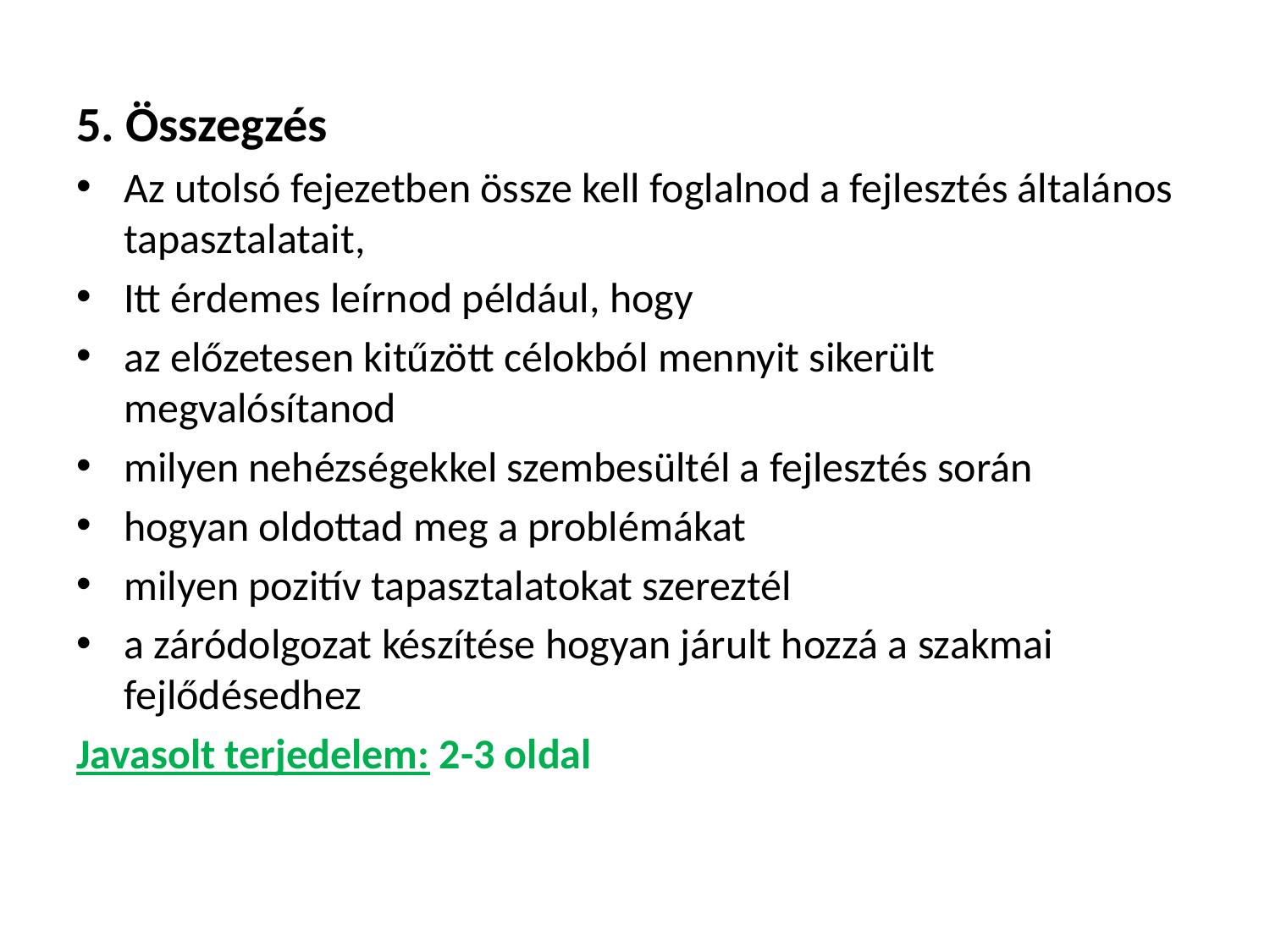

5. Összegzés
Az utolsó fejezetben össze kell foglalnod a fejlesztés általános tapasztalatait,
Itt érdemes leírnod például, hogy
az előzetesen kitűzött célokból mennyit sikerült megvalósítanod
milyen nehézségekkel szembesültél a fejlesztés során
hogyan oldottad meg a problémákat
milyen pozitív tapasztalatokat szereztél
a záródolgozat készítése hogyan járult hozzá a szakmai fejlődésedhez
Javasolt terjedelem: 2-3 oldal